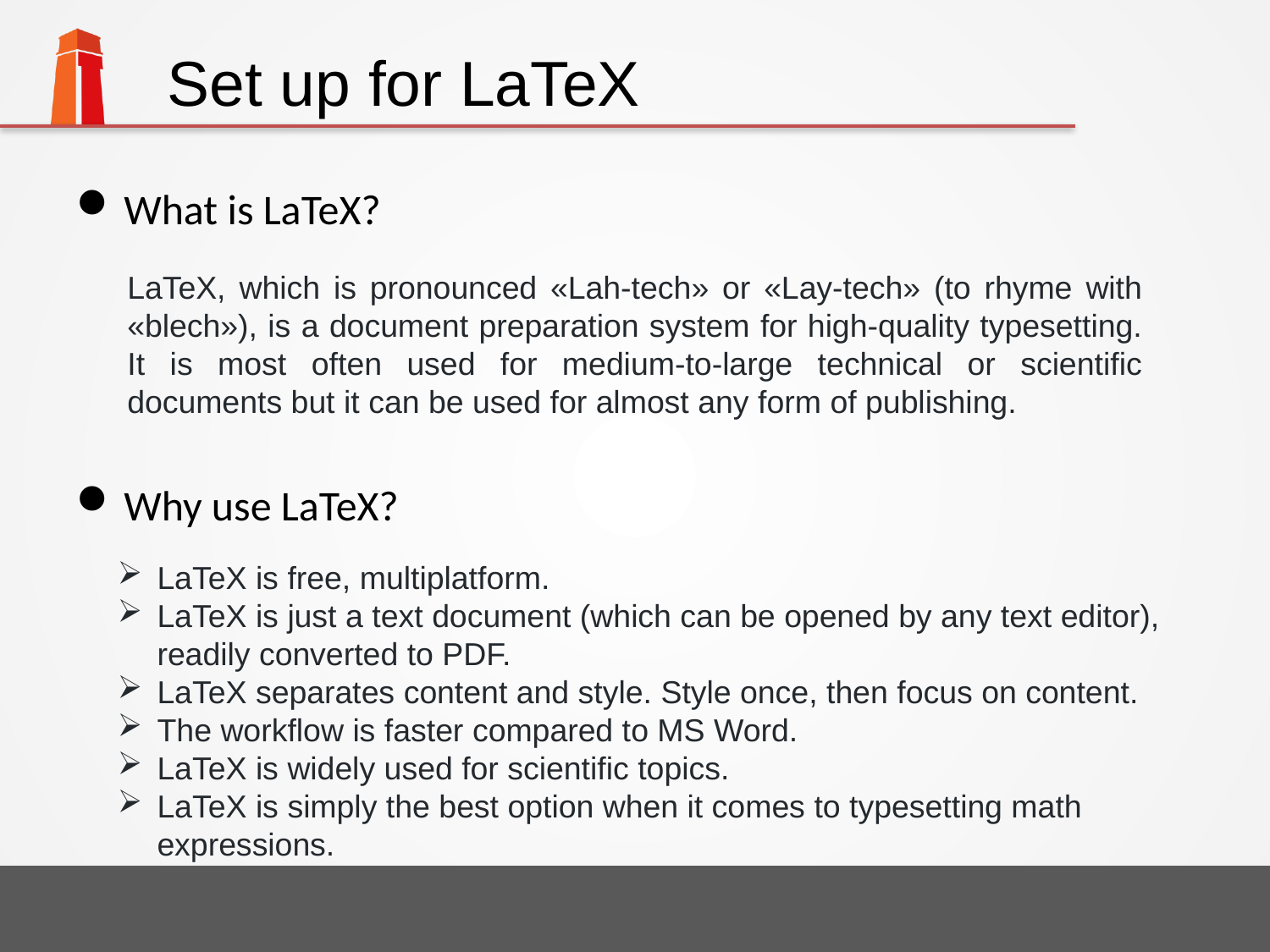

# Set up for LaTeX
What is LaTeX?

Why use LaTeX?
LaTeX, which is pronounced «Lah-tech» or «Lay-tech» (to rhyme with «blech»), is a document preparation system for high-quality typesetting. It is most often used for medium-to-large technical or scientific documents but it can be used for almost any form of publishing.
LaTeX is free, multiplatform.
LaTeX is just a text document (which can be opened by any text editor), readily converted to PDF.
LaTeX separates content and style. Style once, then focus on content.
The workflow is faster compared to MS Word.
LaTeX is widely used for scientific topics.
LaTeX is simply the best option when it comes to typesetting math expressions.